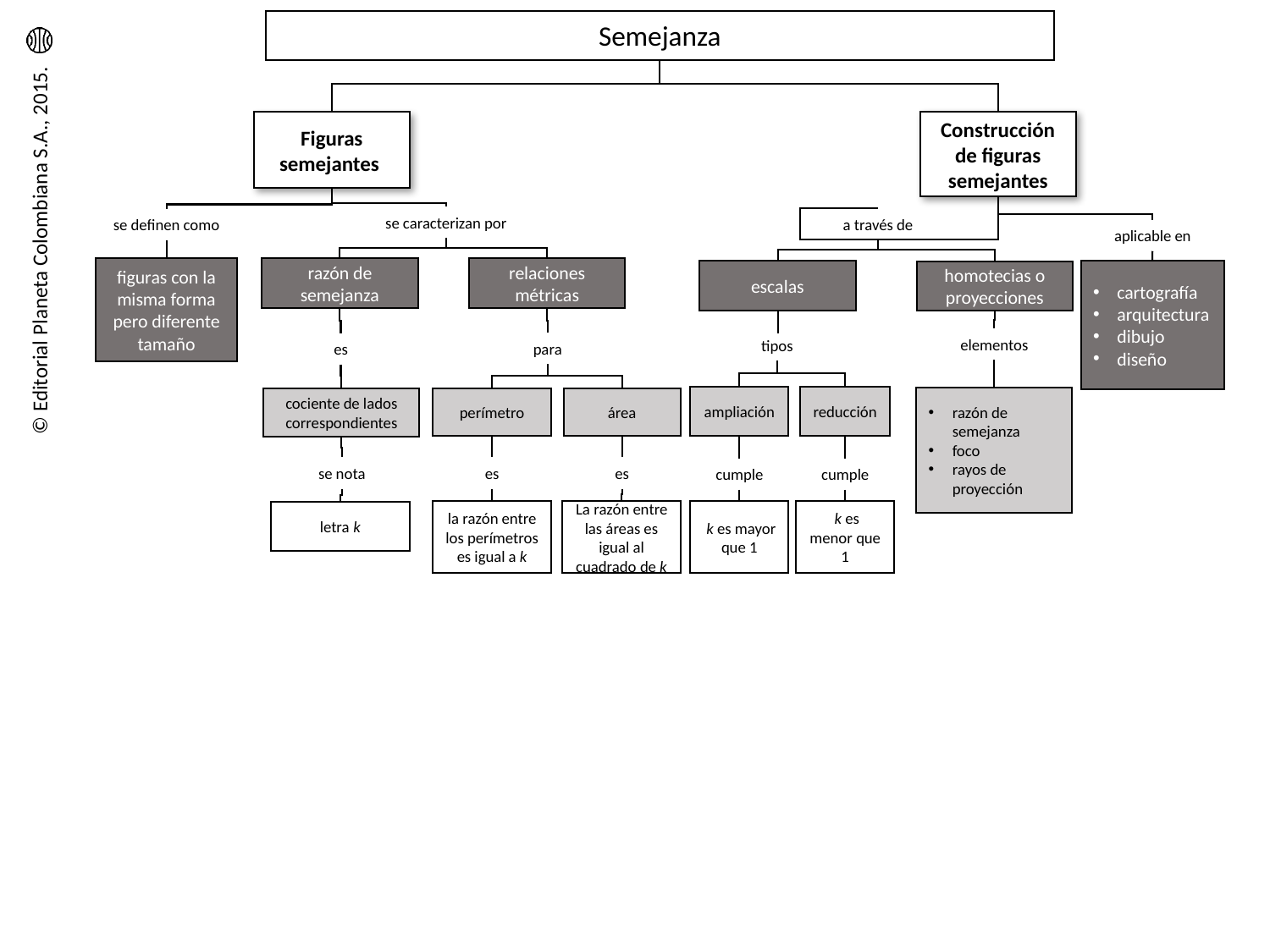

Semejanza
Construcción de figuras semejantes
Figuras semejantes
se caracterizan por
a través de
se definen como
aplicable en
relaciones métricas
figuras con la misma forma pero diferente tamaño
razón de semejanza
escalas
cartografía
arquitectura
dibujo
diseño
homotecias o proyecciones
elementos
tipos
para
es
reducción
ampliación
razón de semejanza
foco
rayos de proyección
área
cociente de lados correspondientes
perímetro
se nota
es
es
cumple
cumple
La razón entre las áreas es igual al cuadrado de k
 k es mayor que 1
 k es menor que 1
la razón entre los perímetros es igual a k
letra k